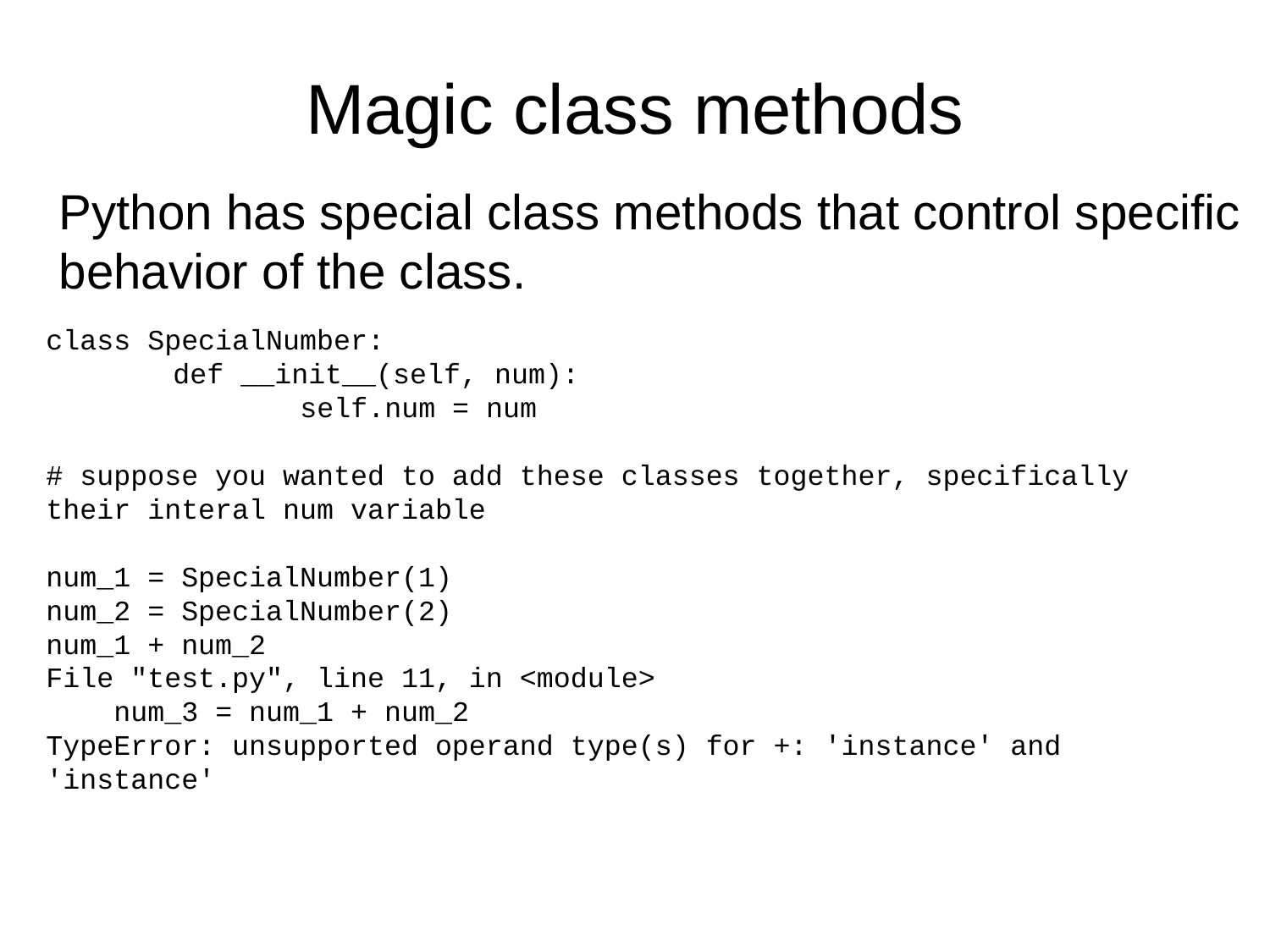

# Magic class methods
Python has special class methods that control specific
behavior of the class.
class SpecialNumber:
	def __init__(self, num):
		self.num = num

# suppose you wanted to add these classes together, specifically their interal num variable

num_1 = SpecialNumber(1)
num_2 = SpecialNumber(2)
num_1 + num_2
File "test.py", line 11, in <module>
    num_3 = num_1 + num_2
TypeError: unsupported operand type(s) for +: 'instance' and 'instance'